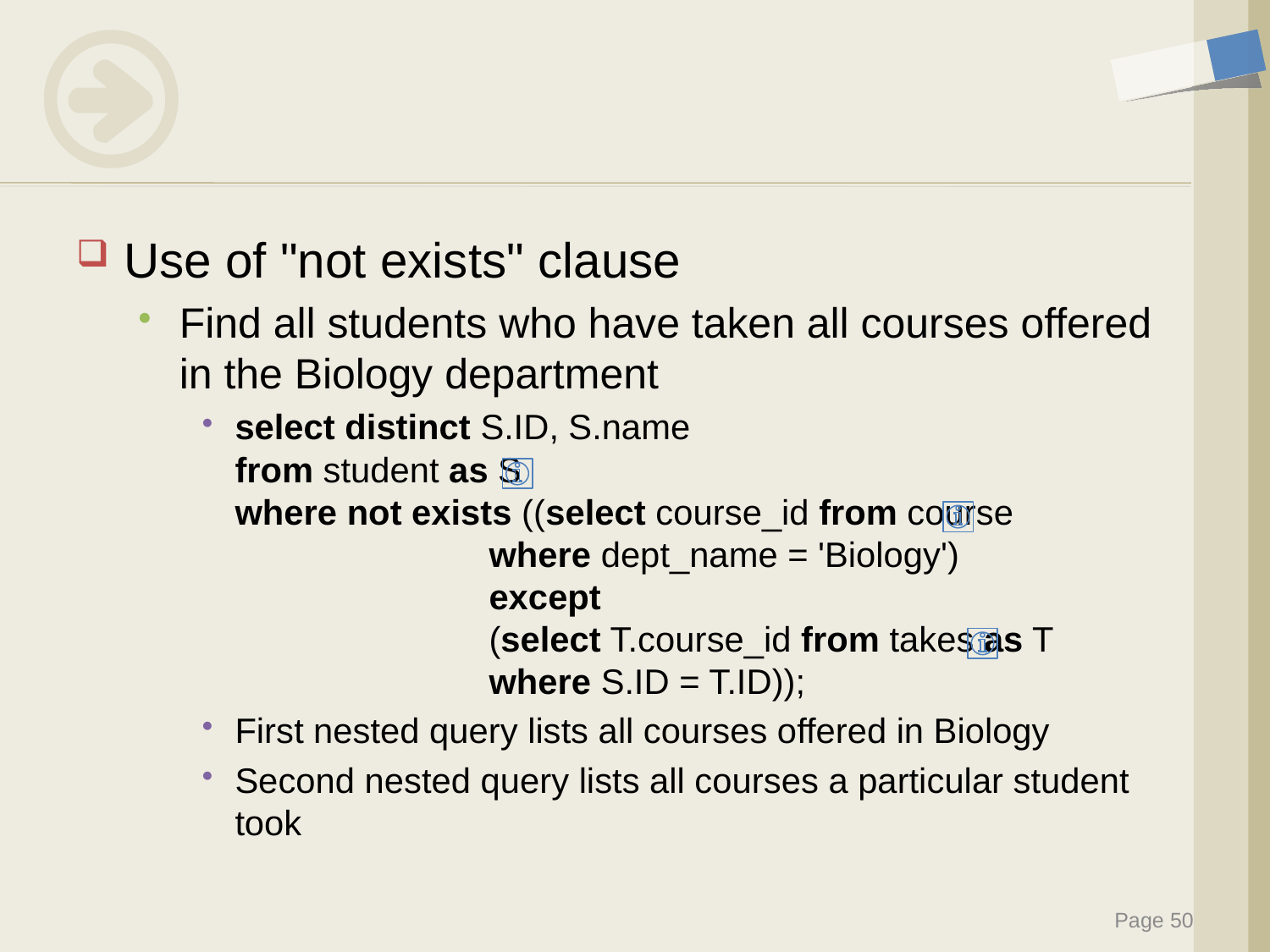

#
Use of "not exists" clause
Find all students who have taken all courses offered in the Biology department
select distinct S.ID, S.name
from student as S
where not exists ((select course_id from course
		where dept_name = 'Biology')
		except
		(select T.course_id from takes as T
		where S.ID = T.ID));
First nested query lists all courses offered in Biology
Second nested query lists all courses a particular student took

Page 50